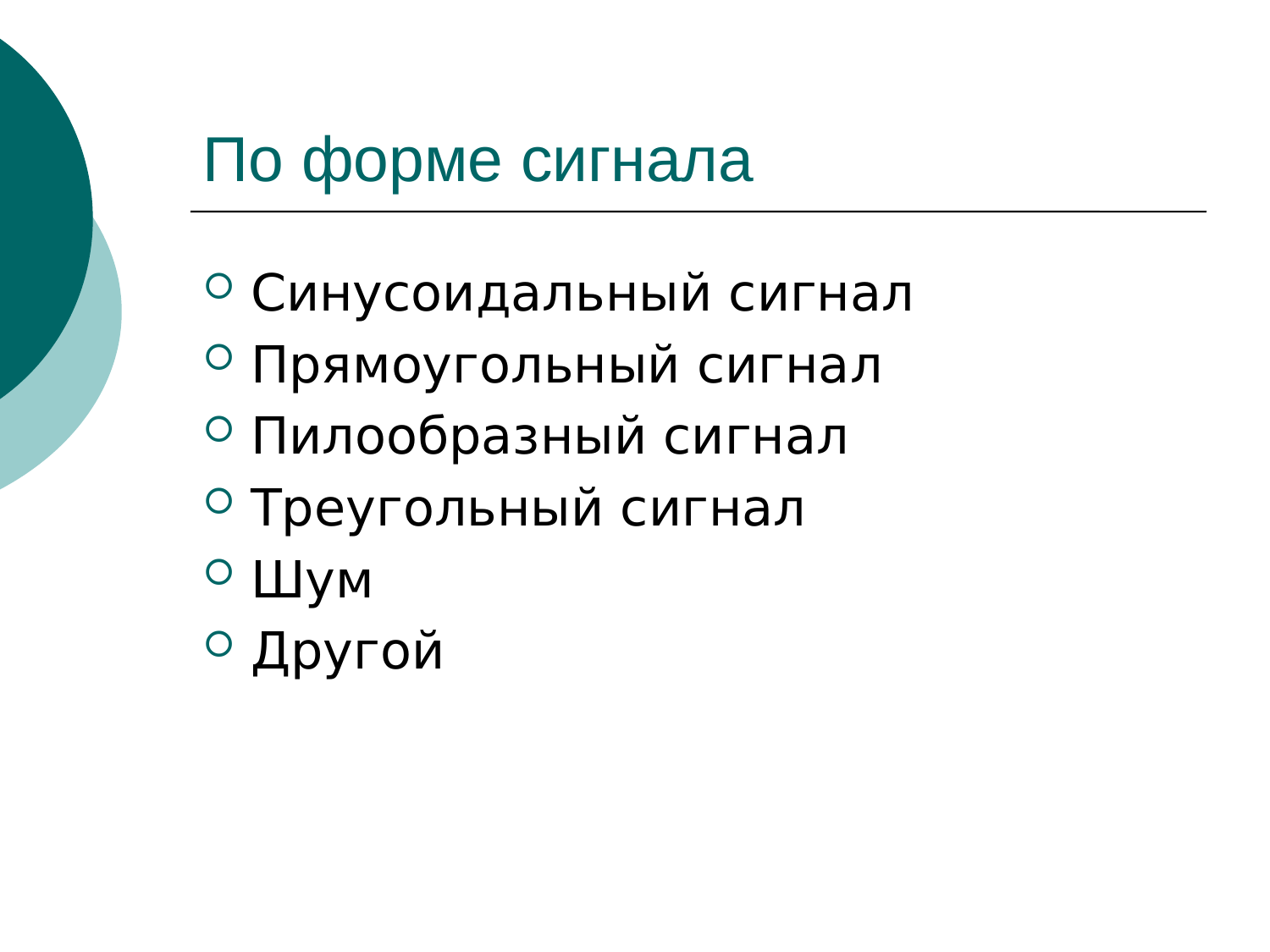

# По форме сигнала
Синусоидальный сигнал
Прямоугольный сигнал
Пилообразный сигнал
Треугольный сигнал
Шум
Другой